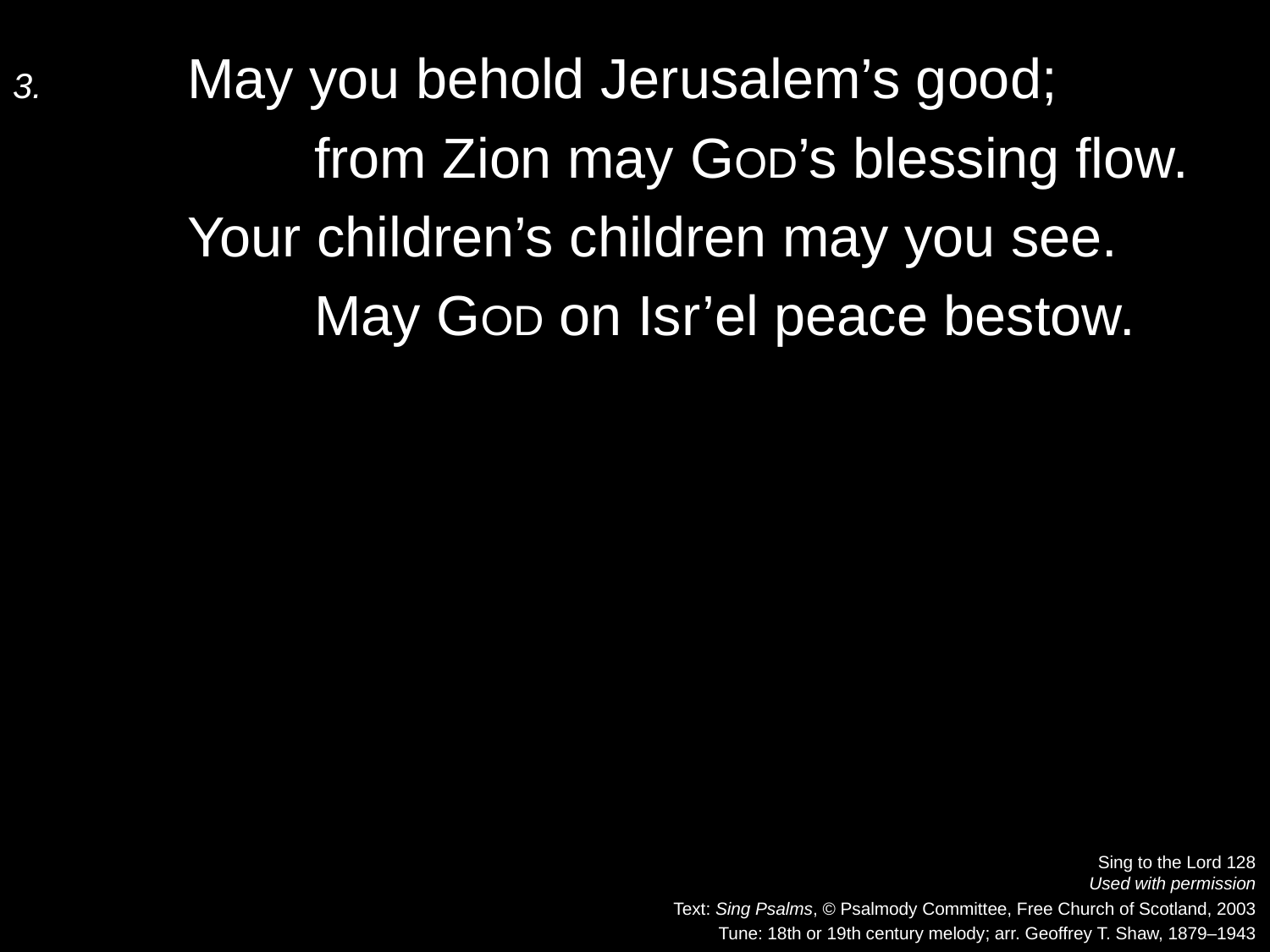

3.	May you behold Jerusalem’s good;
		from Zion may God’s blessing flow.
	Your children’s children may you see.
		May God on Isr’el peace bestow.
Sing to the Lord 128
Used with permission
Text: Sing Psalms, © Psalmody Committee, Free Church of Scotland, 2003
Tune: 18th or 19th century melody; arr. Geoffrey T. Shaw, 1879–1943